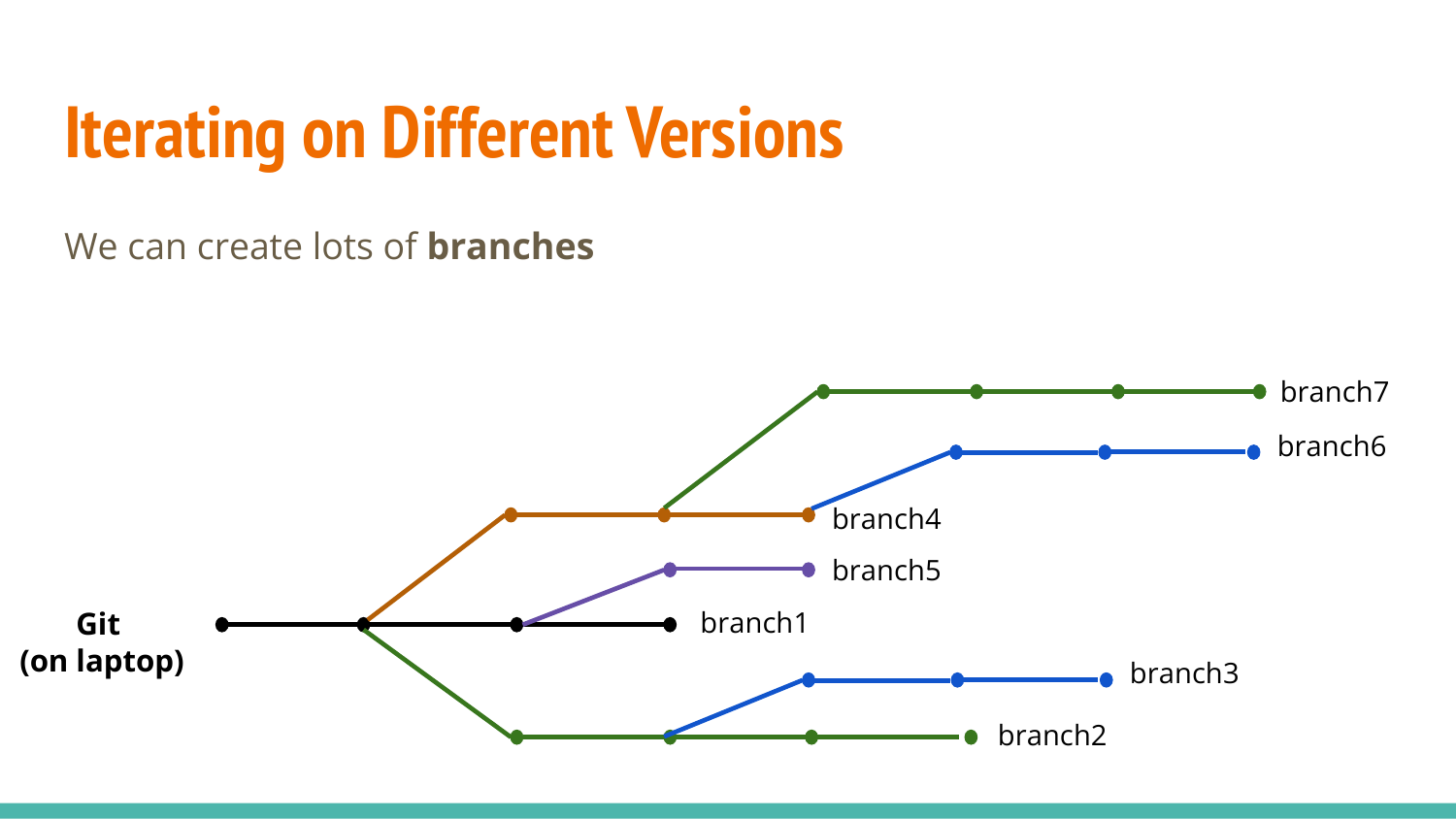

# Iterating on Different Versions
We can create lots of branches
branch7

branch6

branch4

branch5

Git
(on laptop)
branch1

branch3

branch2